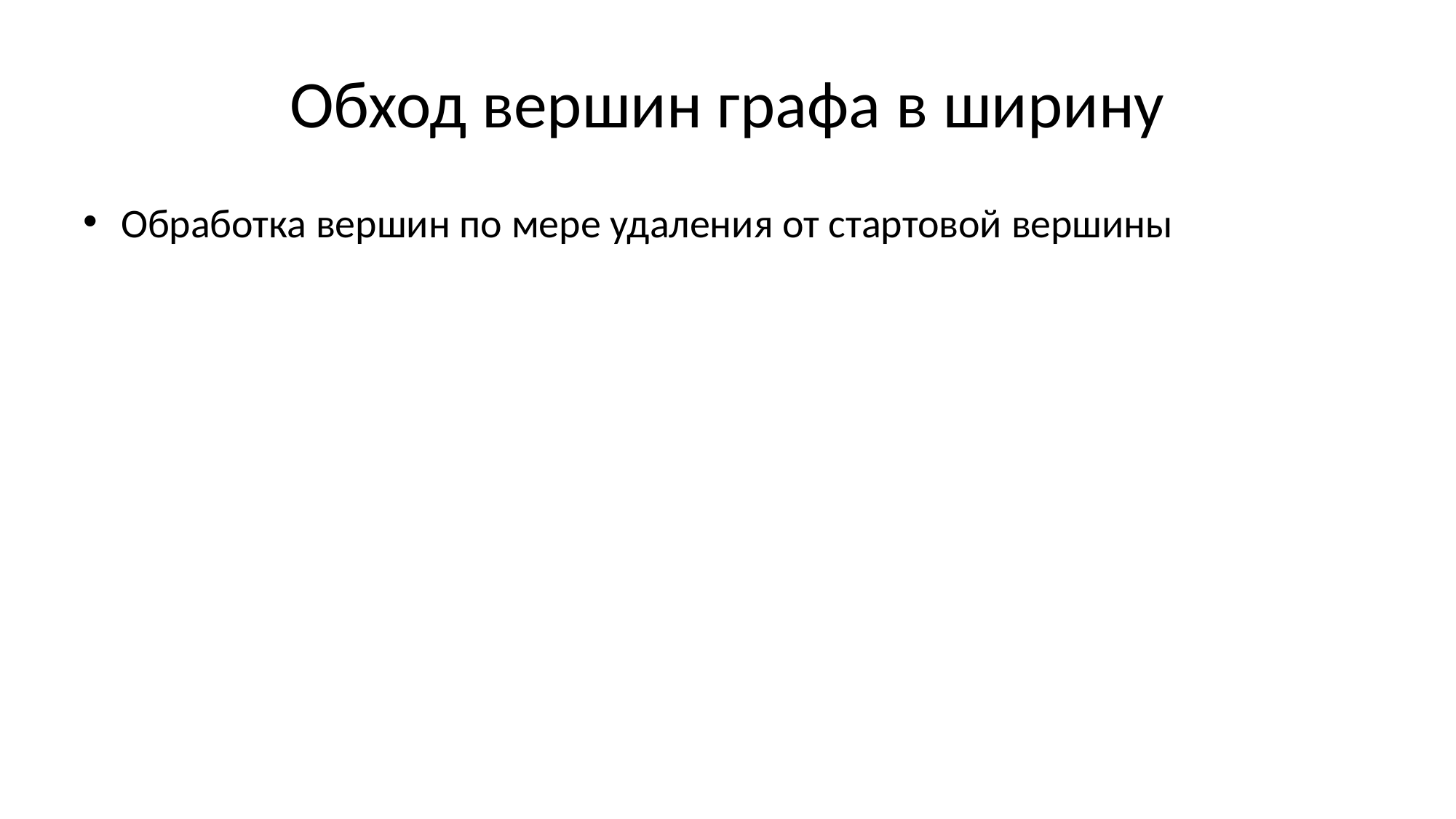

# Обход вершин графа в ширину
Обработка вершин по мере удаления от стартовой вершины

Компьютерное моделирование, графические интерфейсы, анализ пропускной способности транспортных, электрических и т.п. цепей и сетей

Алгоритмы обработки графов
Поиск кратчайших путей
Вычисление максимального потока в сети
Проверка связности